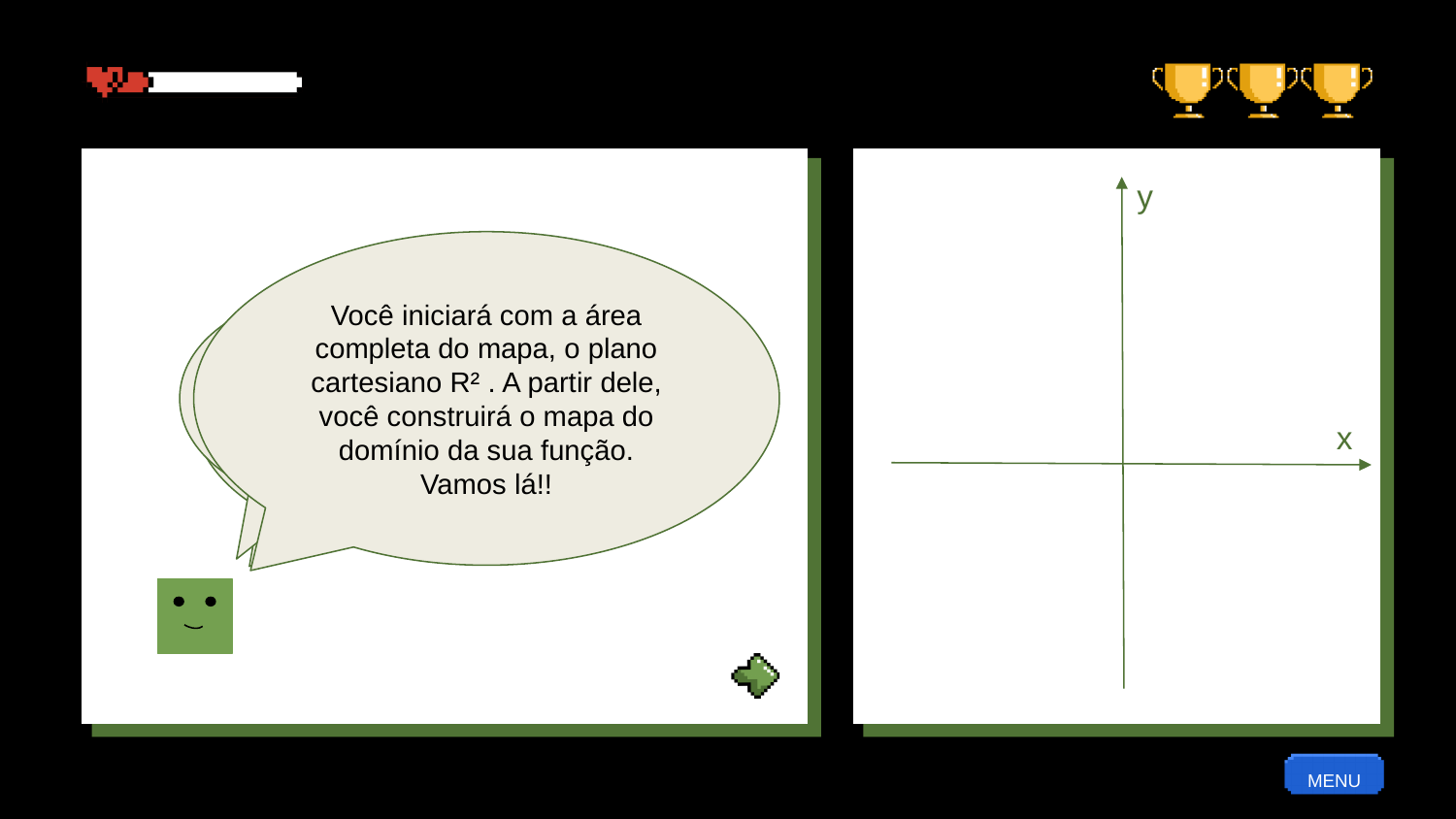

y
x
Você iniciará com a área completa do mapa, o plano cartesiano R² . A partir dele, você construirá o mapa do domínio da sua função. Vamos lá!!
O seu objetivo neste jogo é determinar a área em que sua função pode se desenvolver
Olá! Eu sou Pixie, sua assistente.

MENU